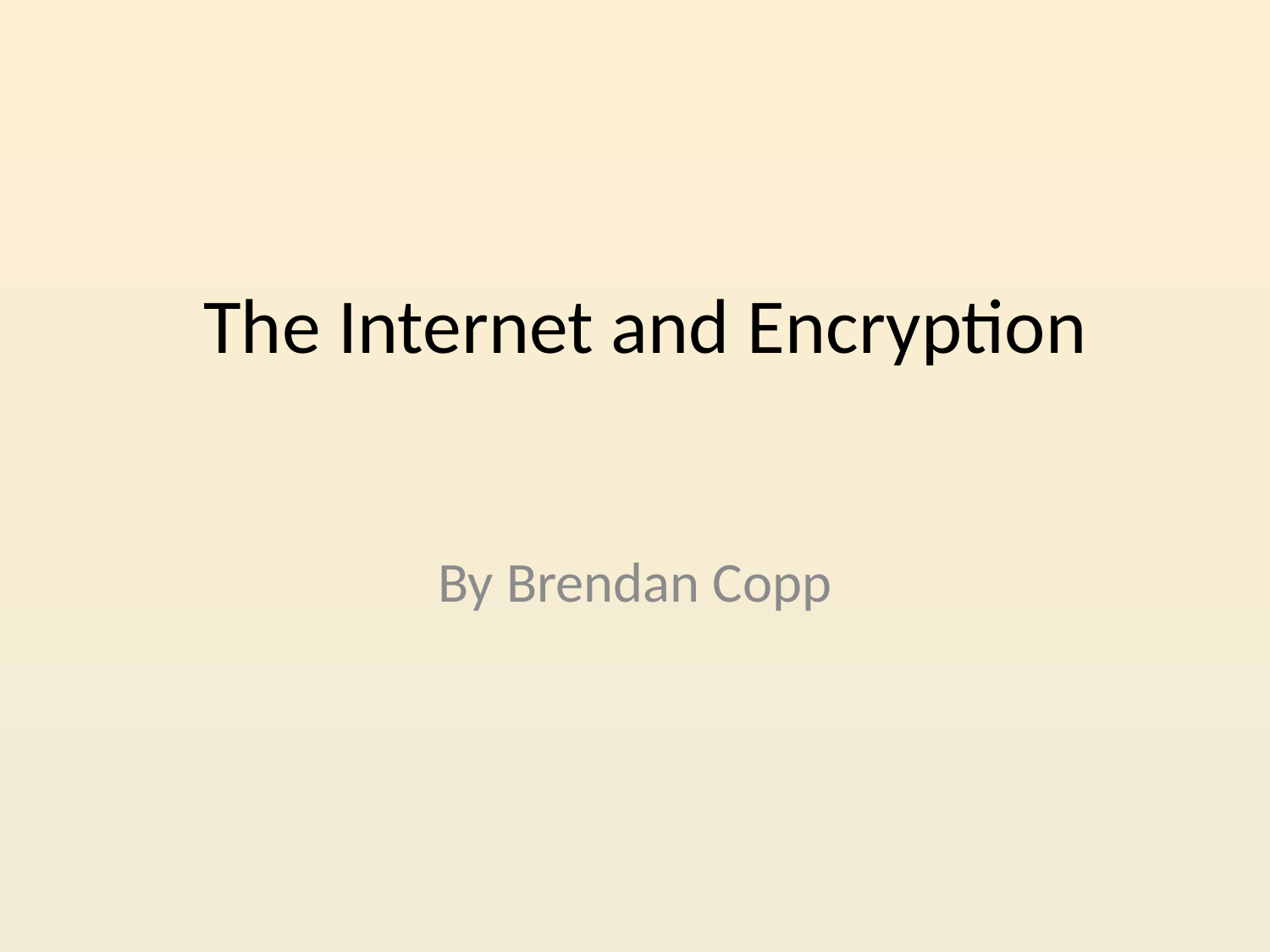

# The Internet and Encryption
By Brendan Copp